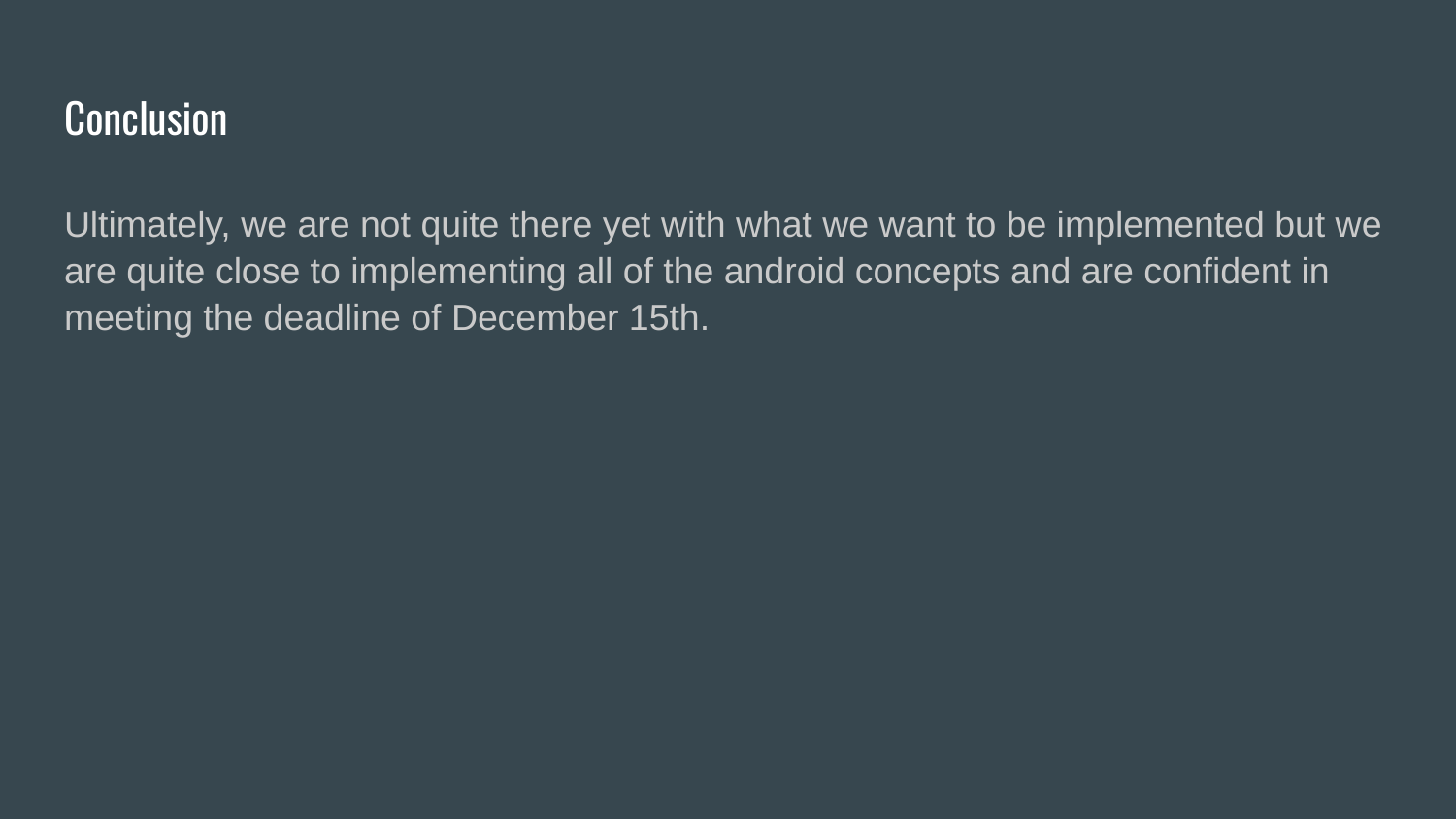

# Conclusion
Ultimately, we are not quite there yet with what we want to be implemented but we are quite close to implementing all of the android concepts and are confident in meeting the deadline of December 15th.